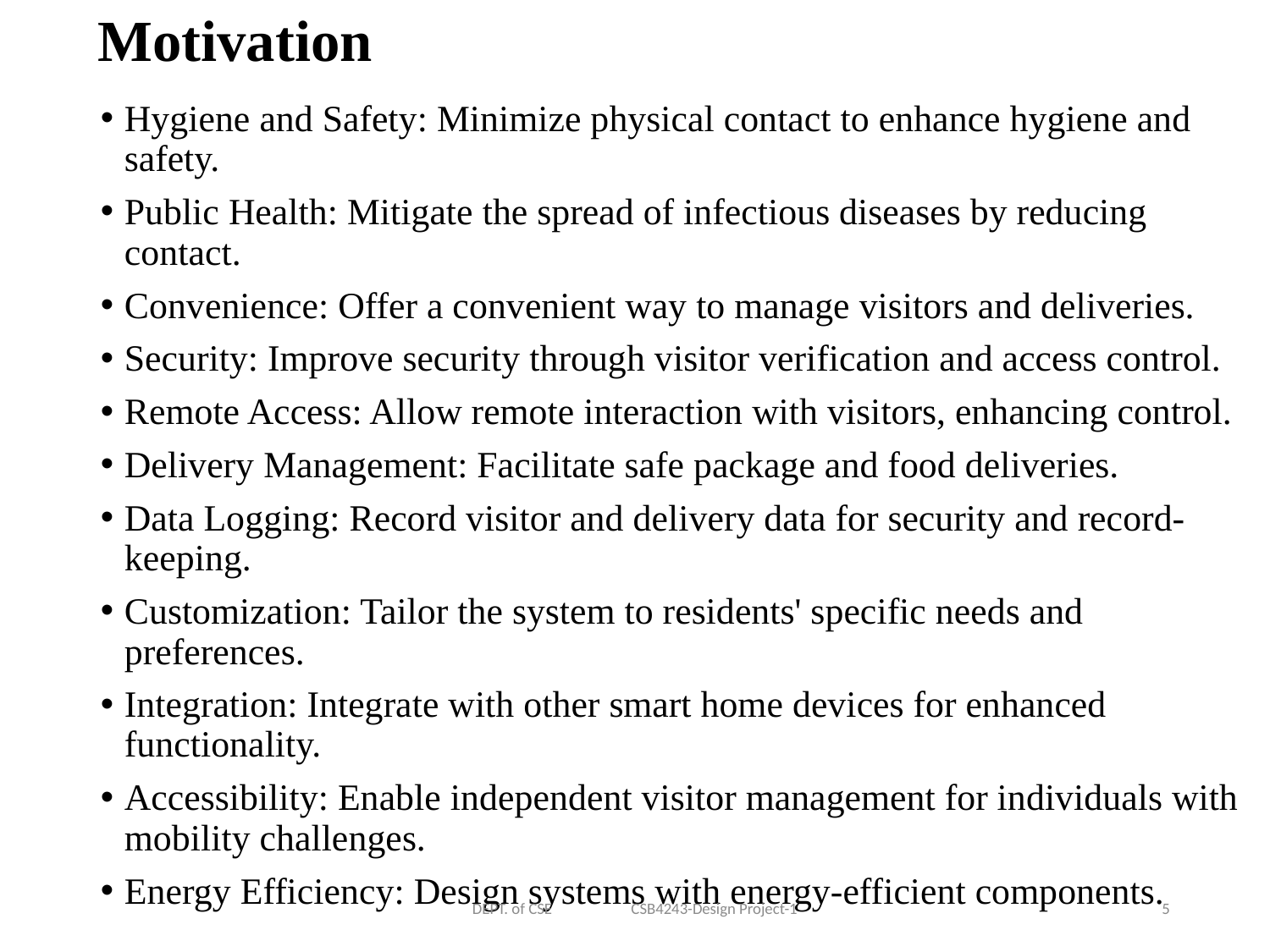

# Motivation
Hygiene and Safety: Minimize physical contact to enhance hygiene and safety.
Public Health: Mitigate the spread of infectious diseases by reducing contact.
Convenience: Offer a convenient way to manage visitors and deliveries.
Security: Improve security through visitor verification and access control.
Remote Access: Allow remote interaction with visitors, enhancing control.
Delivery Management: Facilitate safe package and food deliveries.
Data Logging: Record visitor and delivery data for security and record-keeping.
Customization: Tailor the system to residents' specific needs and preferences.
Integration: Integrate with other smart home devices for enhanced functionality.
Accessibility: Enable independent visitor management for individuals with mobility challenges.
Energy Efficiency: Design systems with energy-efficient components.
DEPT. of CSE                      CSB4243-Design Project-1
5